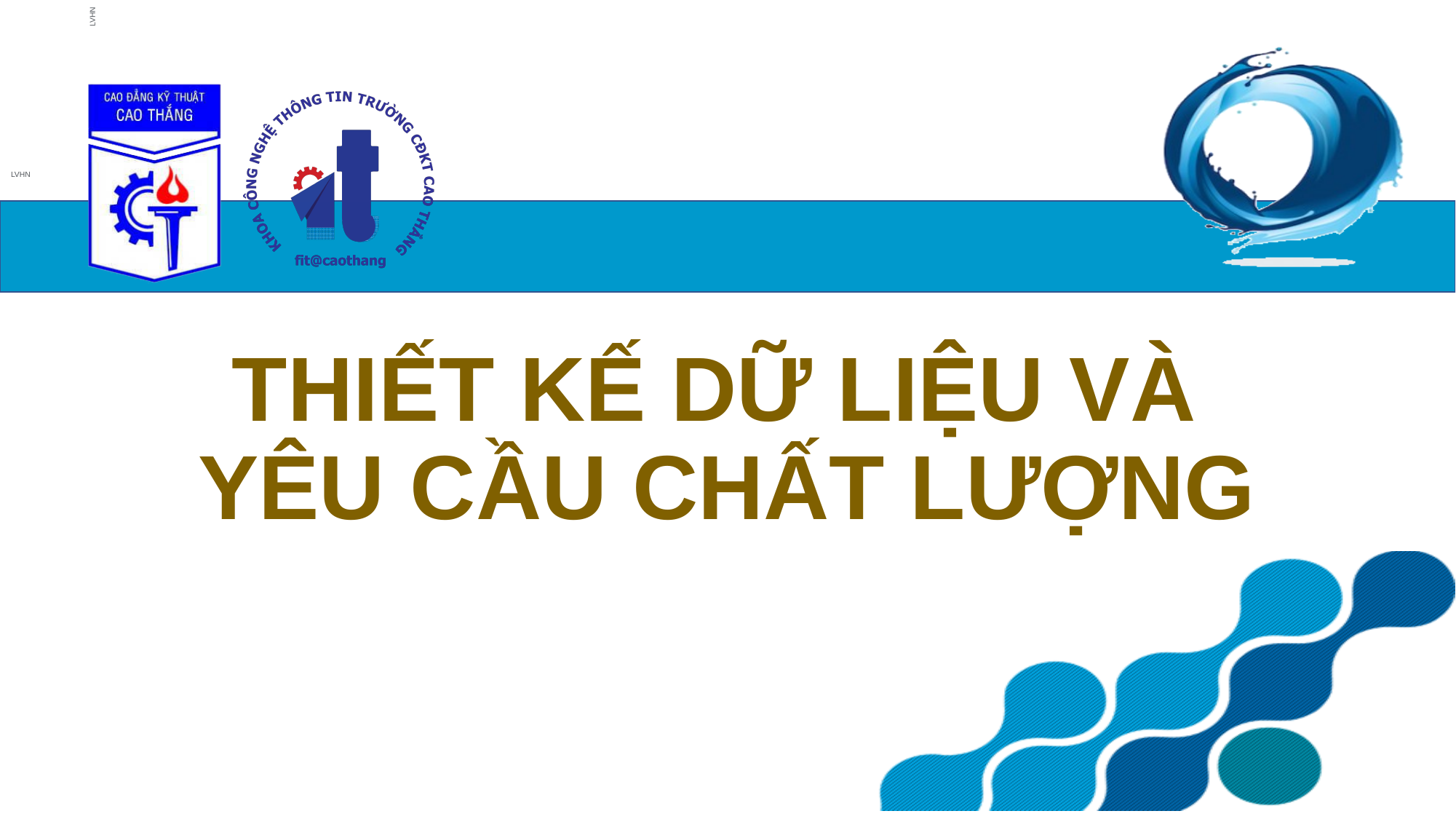

# THIẾT KẾ DỮ LIỆU VÀ YÊU CẦU CHẤT LƯỢNG